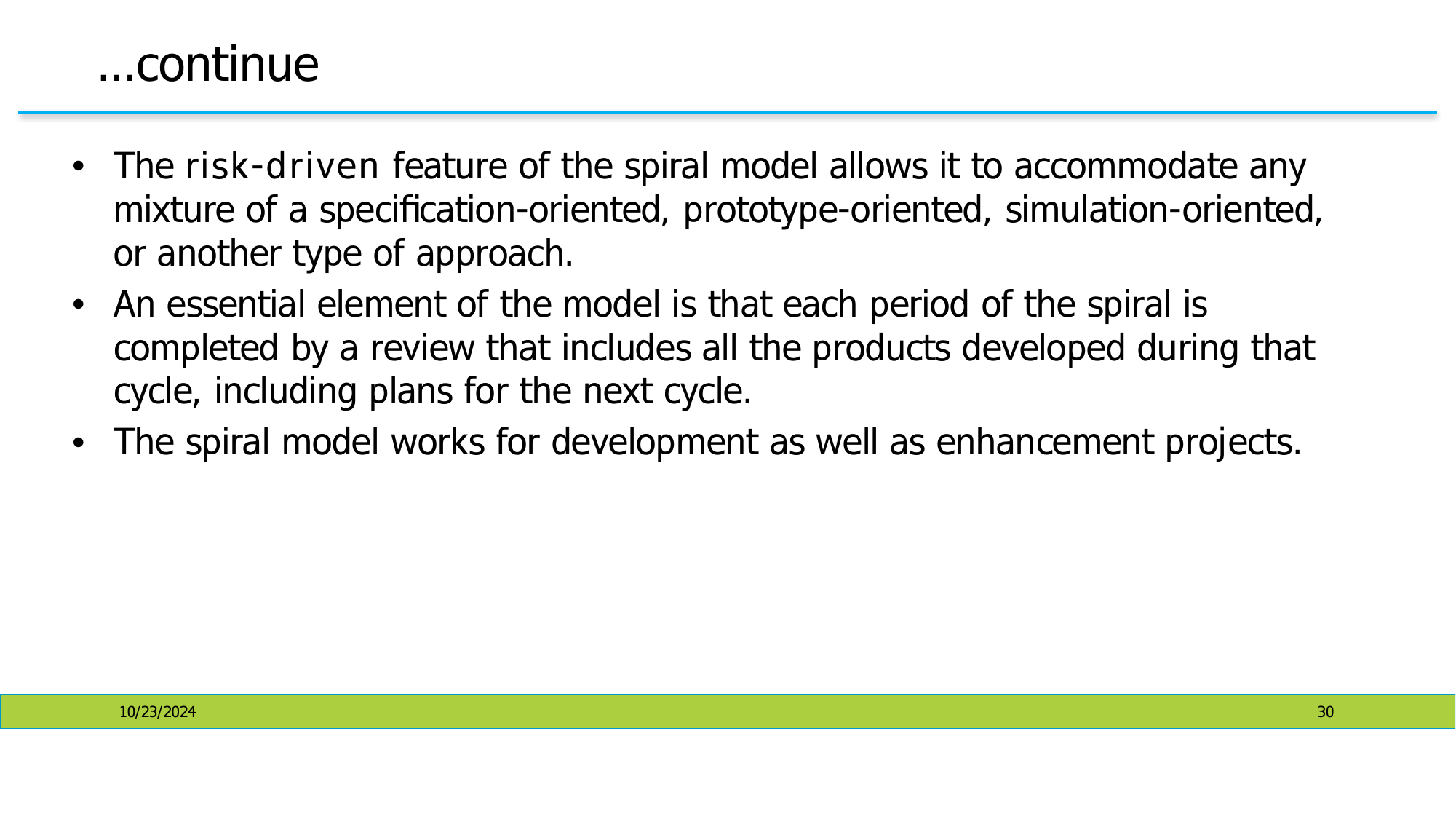

# …continue
The risk-driven feature of the spiral model allows it to accommodate any mixture of a specification-oriented, prototype-oriented, simulation-oriented, or another type of approach.
An essential element of the model is that each period of the spiral is completed by a review that includes all the products developed during that cycle, including plans for the next cycle.
The spiral model works for development as well as enhancement projects.

10/23/2024
30